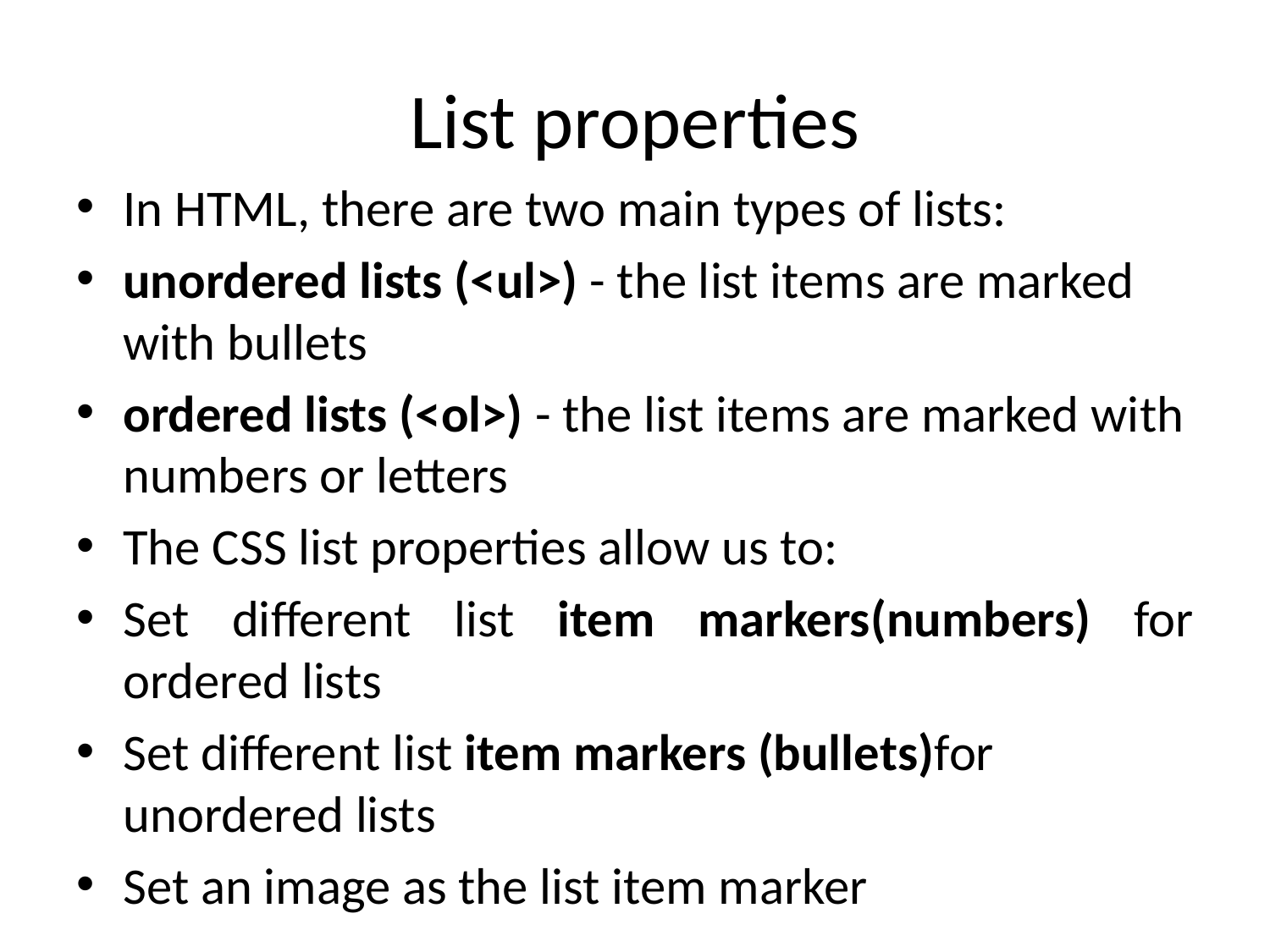

# List properties
In HTML, there are two main types of lists:
unordered lists (<ul>) - the list items are marked with bullets
ordered lists (<ol>) - the list items are marked with numbers or letters
The CSS list properties allow us to:
Set different list item markers(numbers) for ordered lists
Set different list item markers (bullets)for unordered lists
Set an image as the list item marker